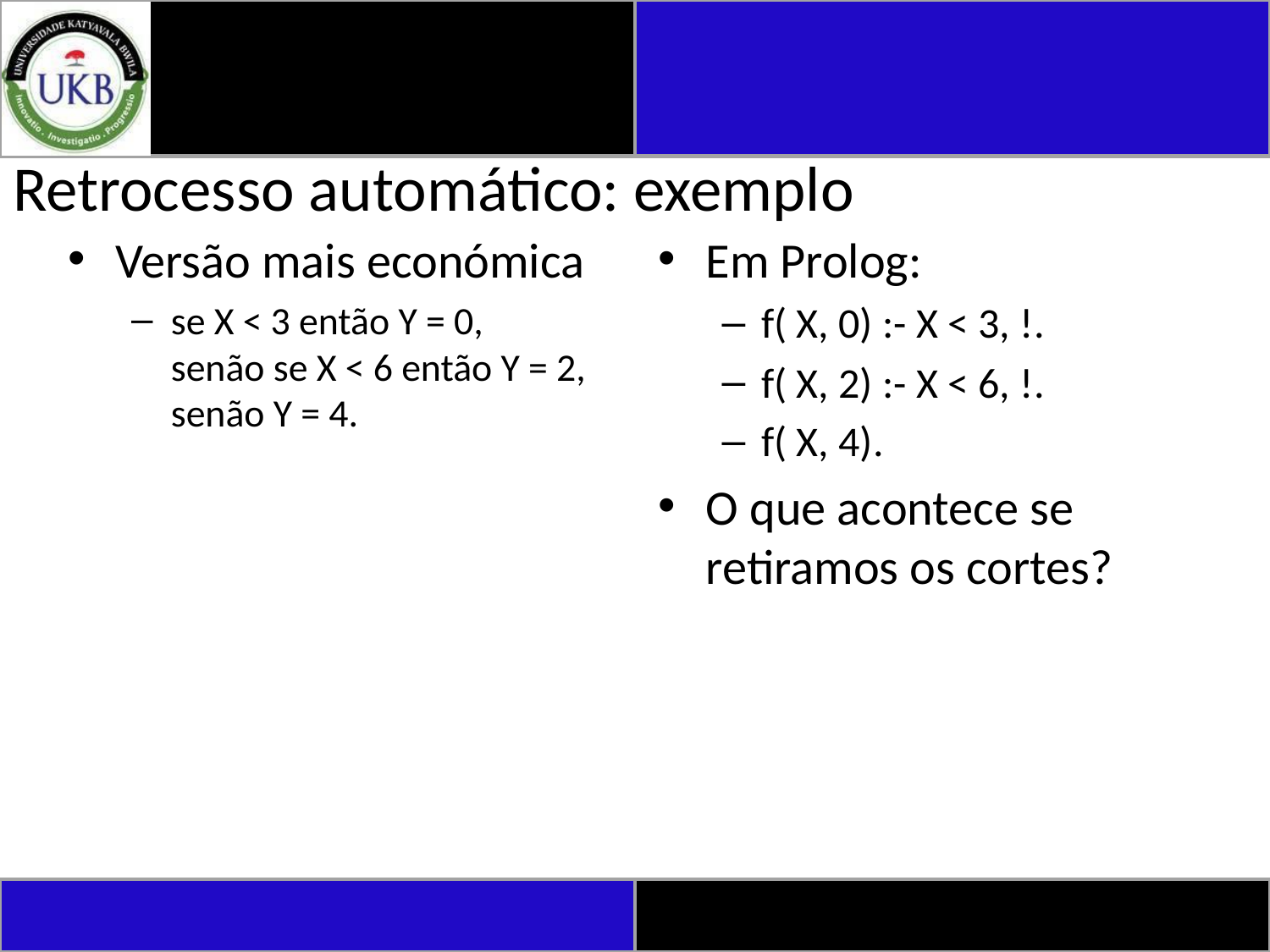

# Retrocesso automático: exemplo
Versão mais económica
se X < 3 então Y = 0,
senão se X < 6 então Y = 2,
senão Y = 4.

Em Prolog:
f( X, 0) :- X < 3, !.
f( X, 2) :- X < 6, !.
f( X, 4).
O que acontece se retiramos os cortes?